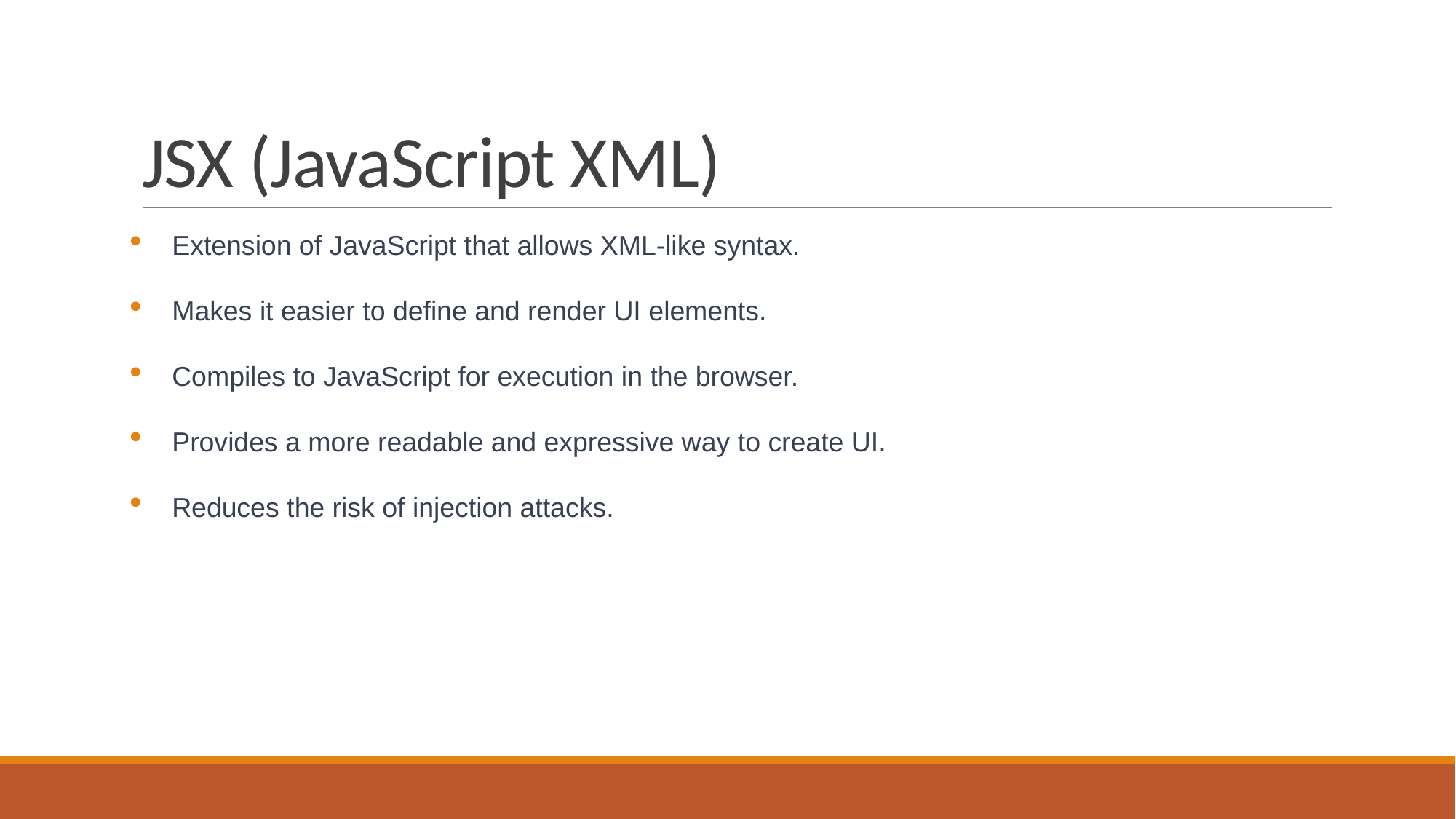

# JSX (JavaScript XML)
Extension of JavaScript that allows XML-like syntax.
Makes it easier to define and render UI elements.
Compiles to JavaScript for execution in the browser.
Provides a more readable and expressive way to create UI.
Reduces the risk of injection attacks.